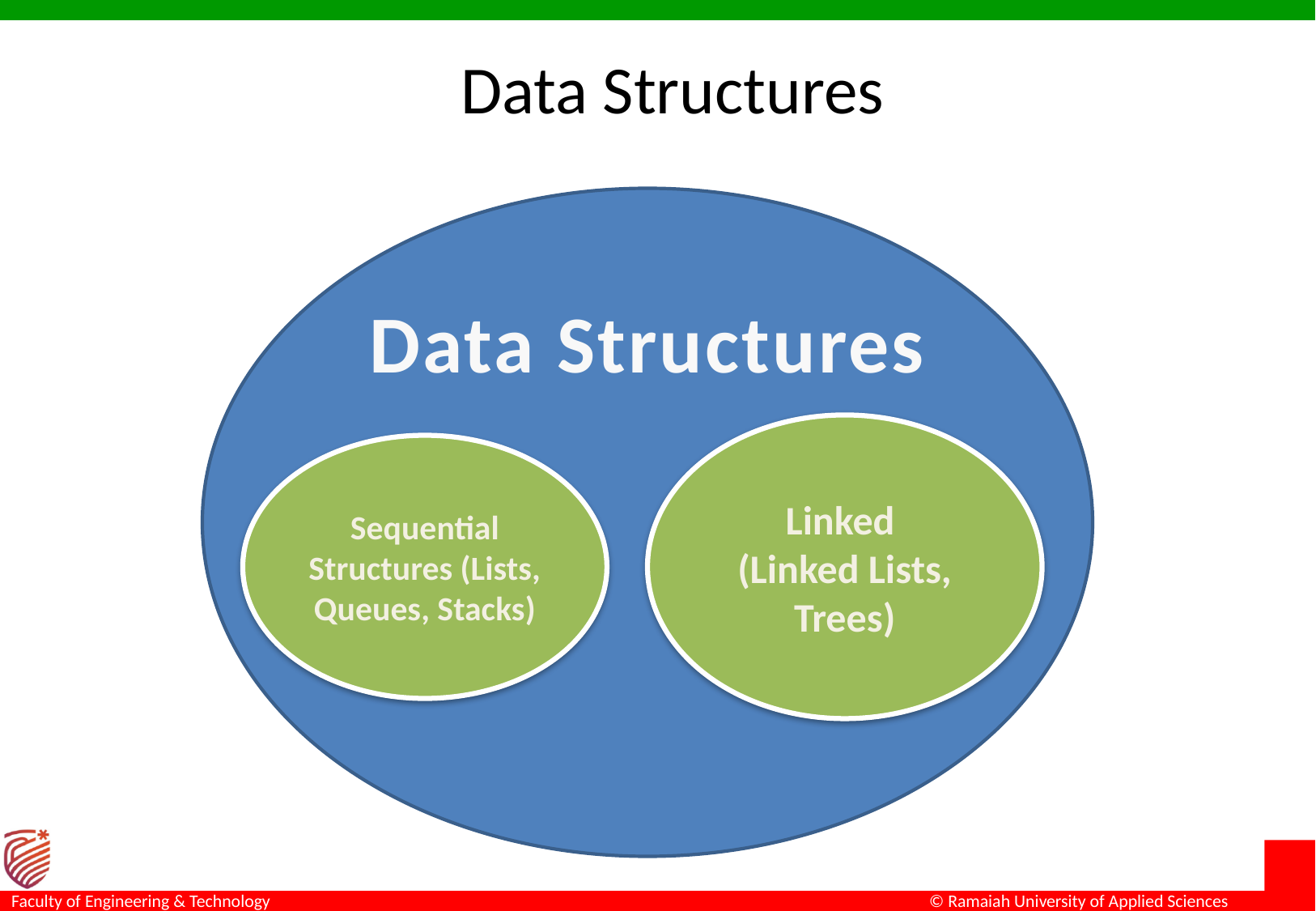

# Data Structures
Data Structures
Linked
(Linked Lists, Trees)
Sequential Structures (Lists, Queues, Stacks)